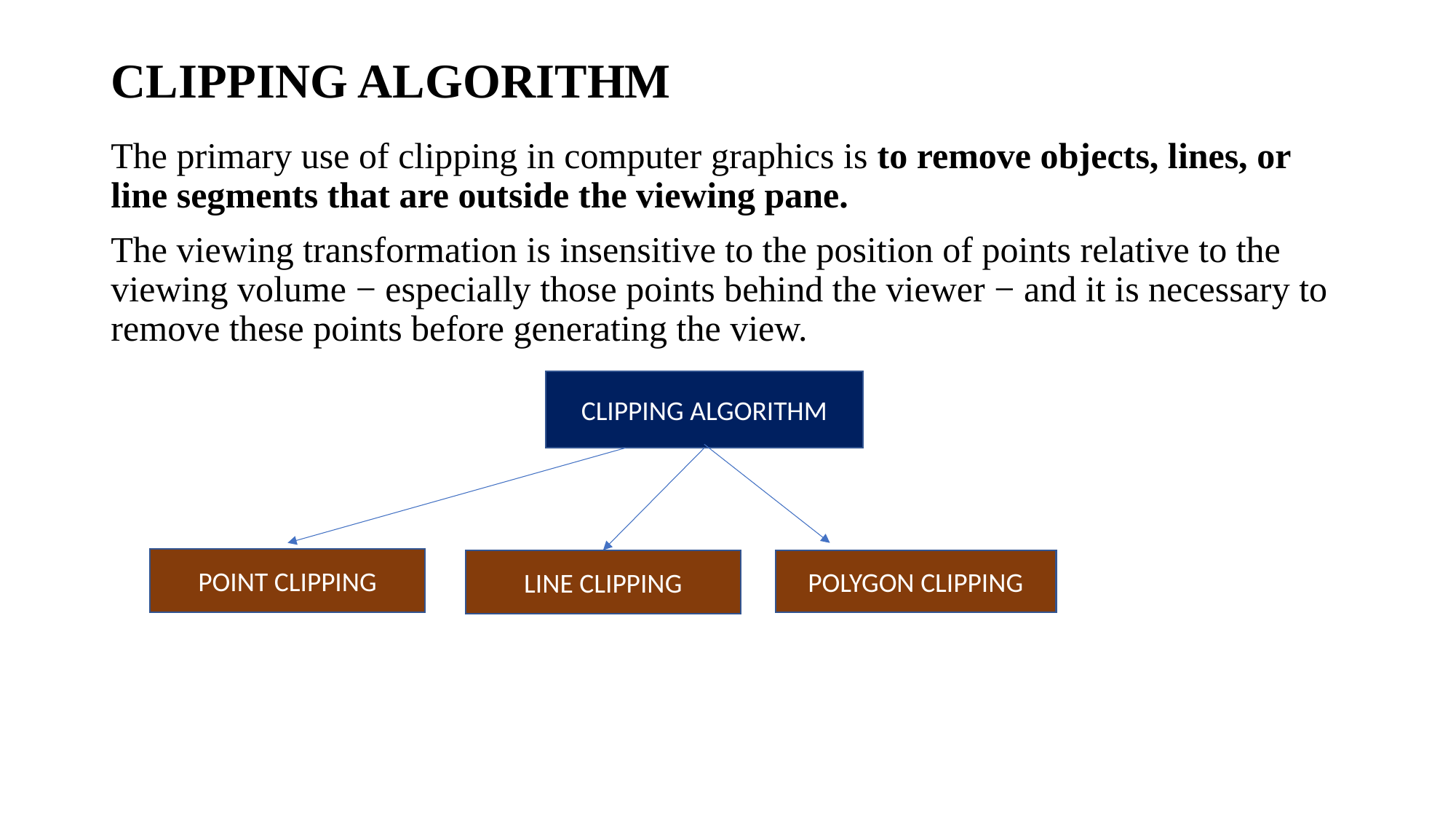

# CLIPPING ALGORITHM
The primary use of clipping in computer graphics is to remove objects, lines, or line segments that are outside the viewing pane.
The viewing transformation is insensitive to the position of points relative to the viewing volume − especially those points behind the viewer − and it is necessary to remove these points before generating the view.

CLIPPING ALGORITHM
POINT CLIPPING
LINE CLIPPING
POLYGON CLIPPING